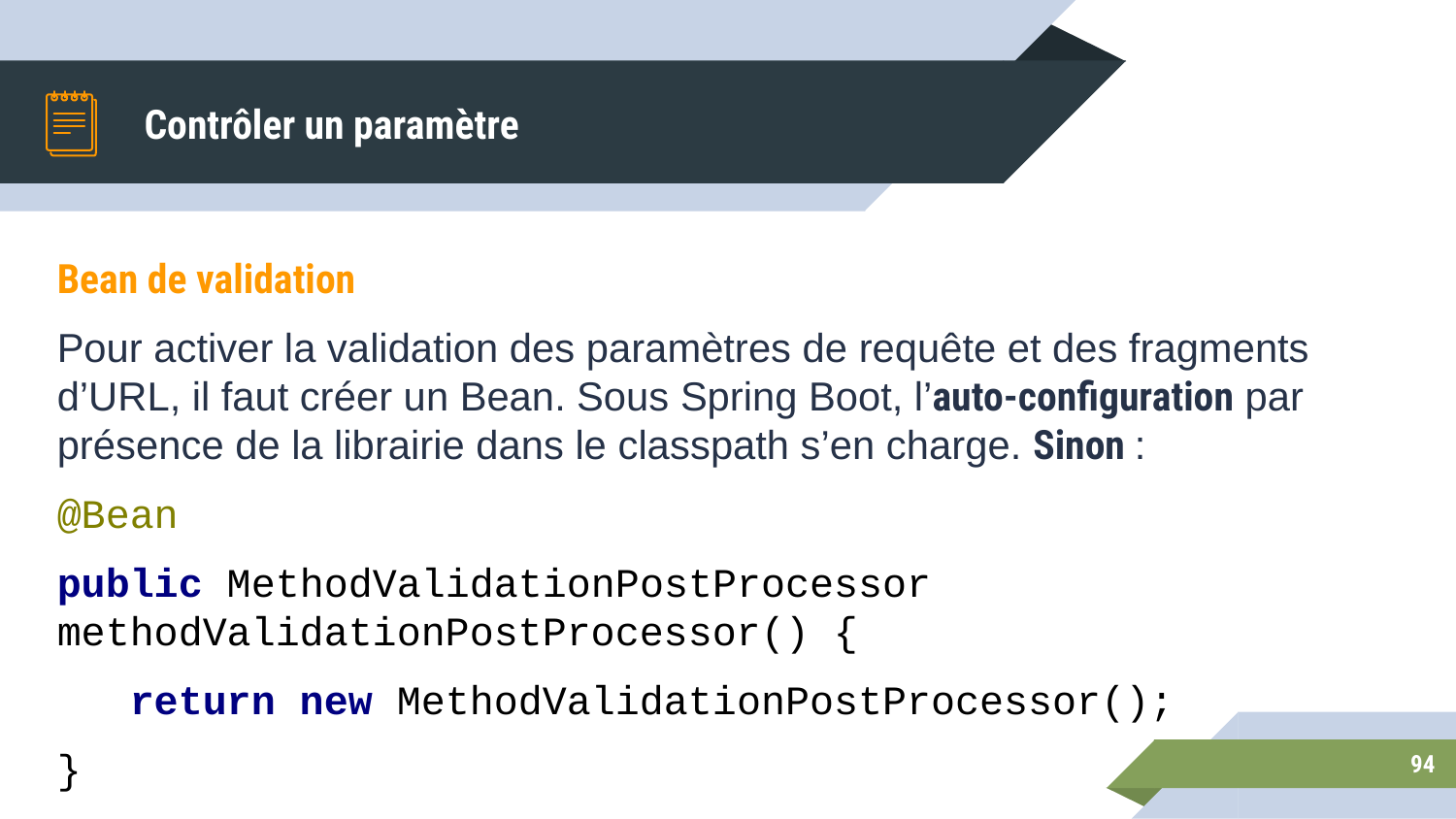

# Contrôler un paramètre

Bean de validation
Pour activer la validation des paramètres de requête et des fragments d’URL, il faut créer un Bean. Sous Spring Boot, l’auto-configuration par présence de la librairie dans le classpath s’en charge. Sinon :
@Bean
public MethodValidationPostProcessor methodValidationPostProcessor() {
   return new MethodValidationPostProcessor();
}

94